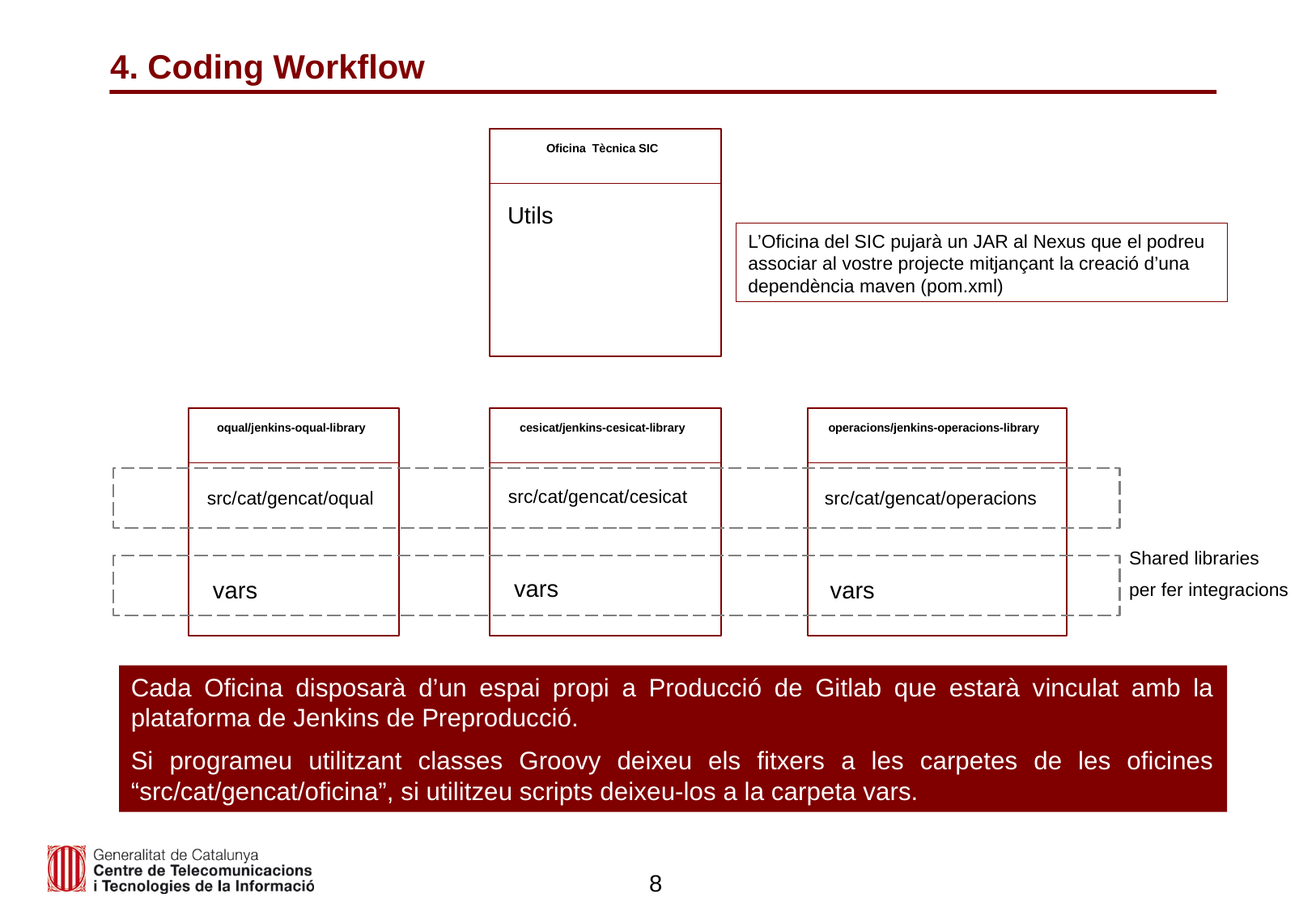

# 4. Coding Workflow

 Oficina  Tècnica SIC
Utils
L’Oficina del SIC pujarà un JAR al Nexus que el podreu associar al vostre projecte mitjançant la creació d’una dependència maven (pom.xml)

 oqual/jenkins-oqual-library

 cesicat/jenkins-cesicat-library

 operacions/jenkins-operacions-library

src/cat/gencat/cesicat
src/cat/gencat/oqual
src/cat/gencat/operacions
Shared libraries
per fer integracions

vars
vars
vars
Cada Oficina disposarà d’un espai propi a Producció de Gitlab que estarà vinculat amb la plataforma de Jenkins de Preproducció.
Si programeu utilitzant classes Groovy deixeu els fitxers a les carpetes de les oficines “src/cat/gencat/oficina”, si utilitzeu scripts deixeu-los a la carpeta vars.
8